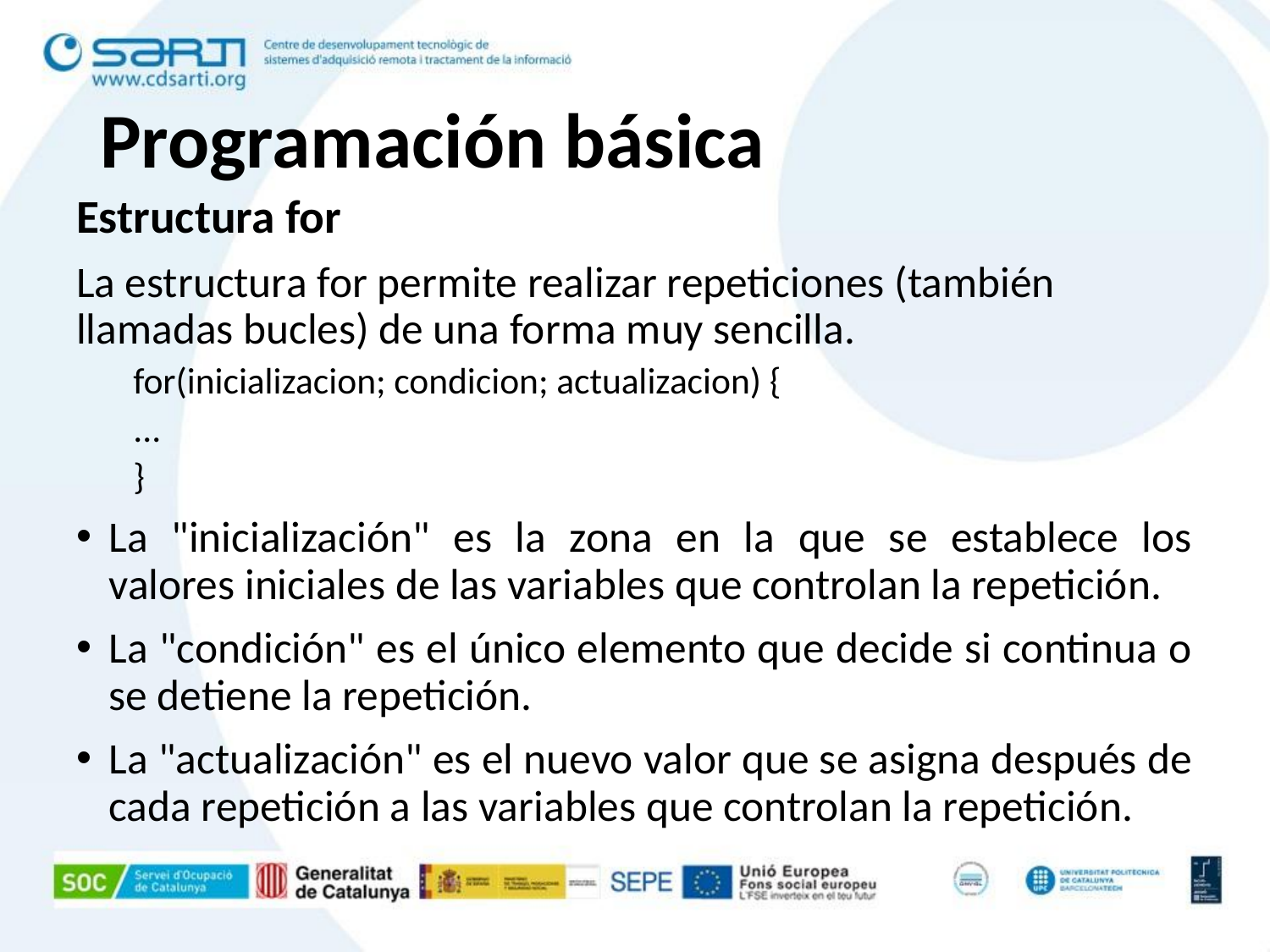

# Programación básica
Estructura for
La estructura for permite realizar repeticiones (también llamadas bucles) de una forma muy sencilla.
for(inicializacion; condicion; actualizacion) {
...
}
La "inicialización" es la zona en la que se establece los valores iniciales de las variables que controlan la repetición.
La "condición" es el único elemento que decide si continua o se detiene la repetición.
La "actualización" es el nuevo valor que se asigna después de cada repetición a las variables que controlan la repetición.